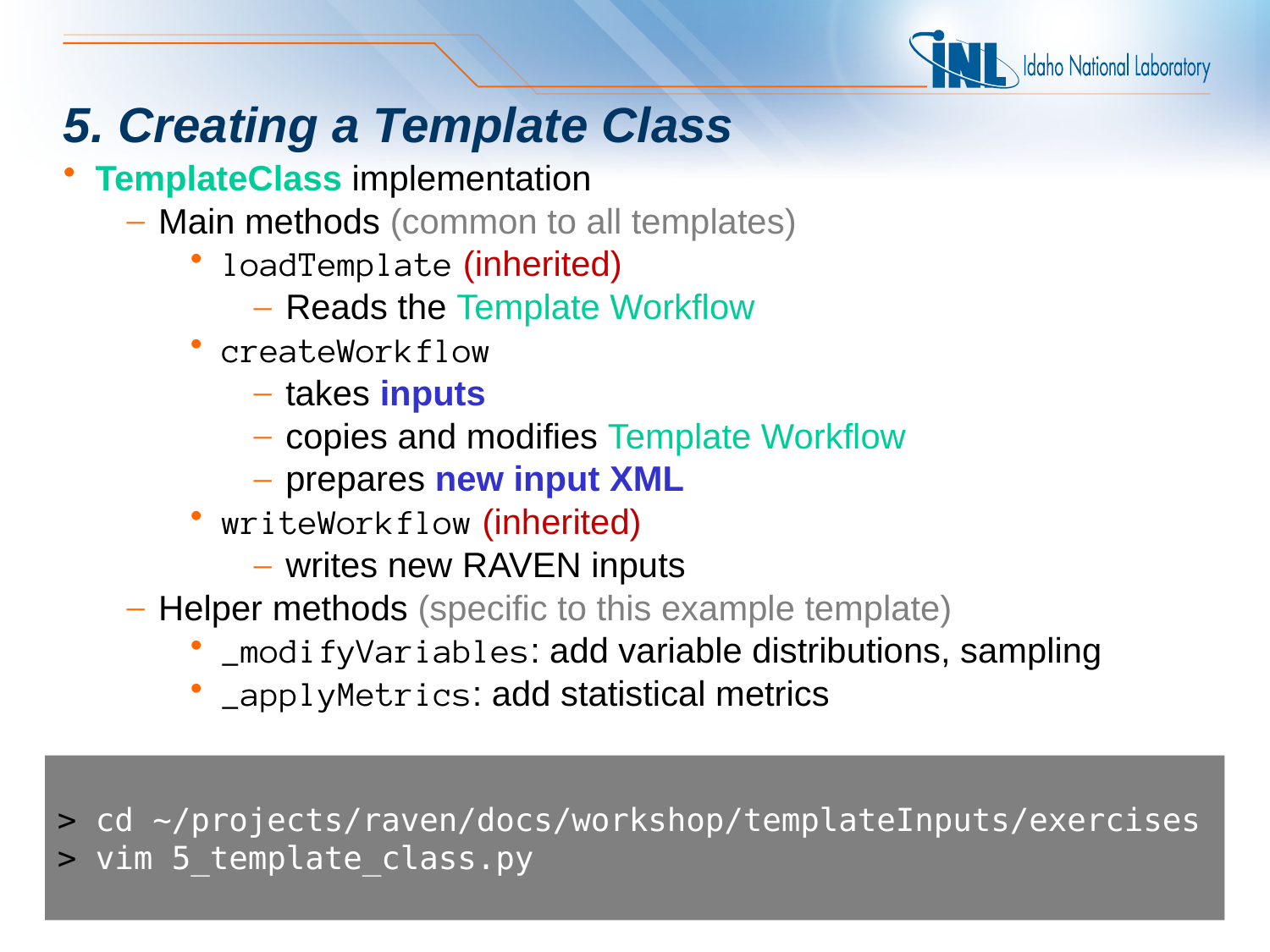

# 5. Creating a Template Class
TemplateClass implementation
Main methods (common to all templates)
loadTemplate (inherited)
Reads the Template Workflow
createWorkflow
takes inputs
copies and modifies Template Workflow
prepares new input XML
writeWorkflow (inherited)
writes new RAVEN inputs
Helper methods (specific to this example template)
_modifyVariables: add variable distributions, sampling
_applyMetrics: add statistical metrics

> cd ~/projects/raven/docs/workshop/templateInputs/exercises
> vim 5_template_class.py